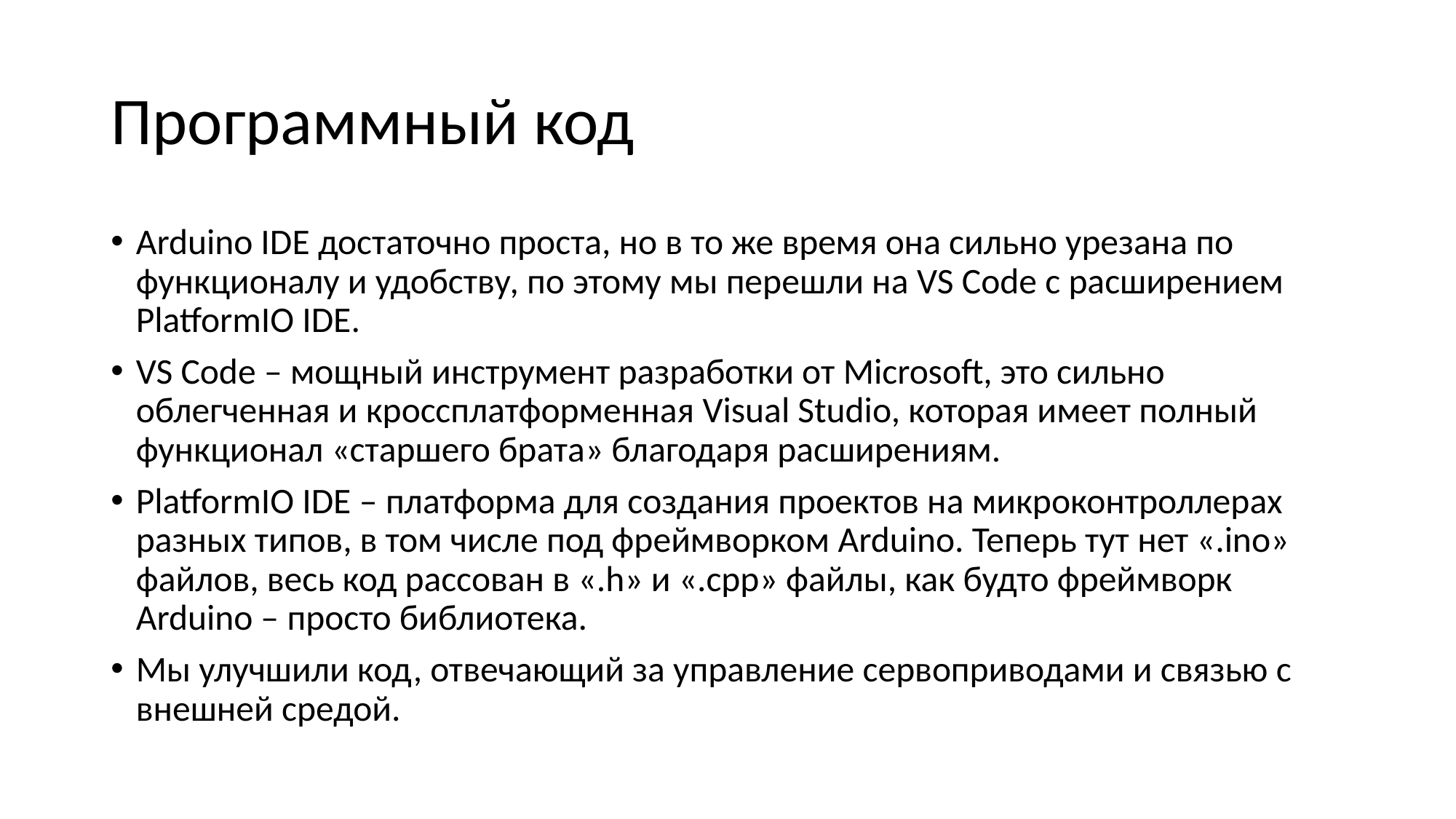

# Программный код
Arduino IDE достаточно проста, но в то же время она сильно урезана по функционалу и удобству, по этому мы перешли на VS Code с расширением PlatformIO IDE.
VS Code – мощный инструмент разработки от Microsoft, это сильно облегченная и кроссплатформенная Visual Studio, которая имеет полный функционал «старшего брата» благодаря расширениям.
PlatformIO IDE – платформа для создания проектов на микроконтроллерах разных типов, в том числе под фреймворком Arduino. Теперь тут нет «.ino» файлов, весь код рассован в «.h» и «.cpp» файлы, как будто фреймворк Arduino – просто библиотека.
Мы улучшили код, отвечающий за управление сервоприводами и связью с внешней средой.